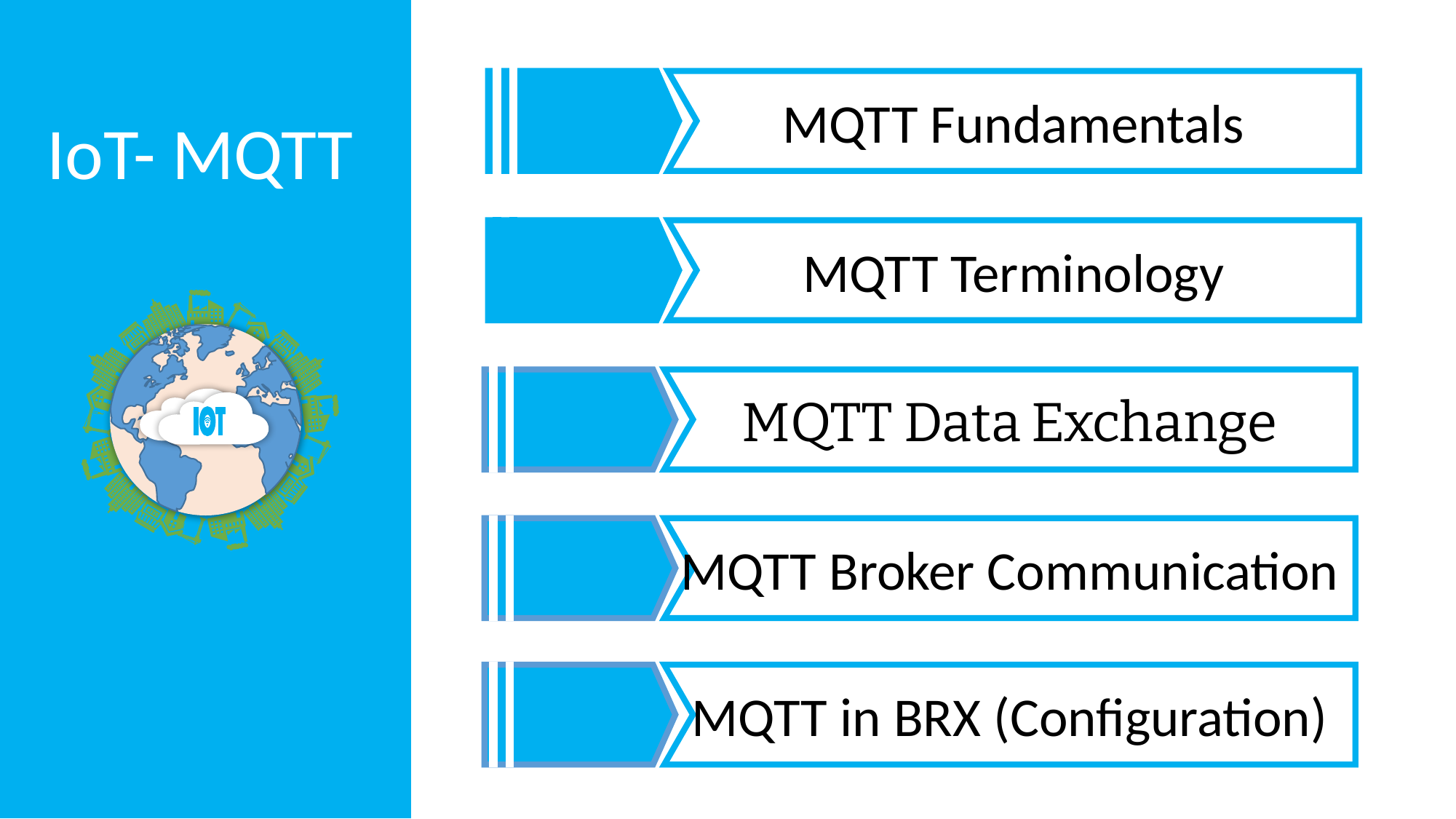

IoT- MQTT

MQTT Fundamentals

MQTT Terminology

MQTT Data Exchange

MQTT Broker Communication

MQTT in BRX (Configuration)